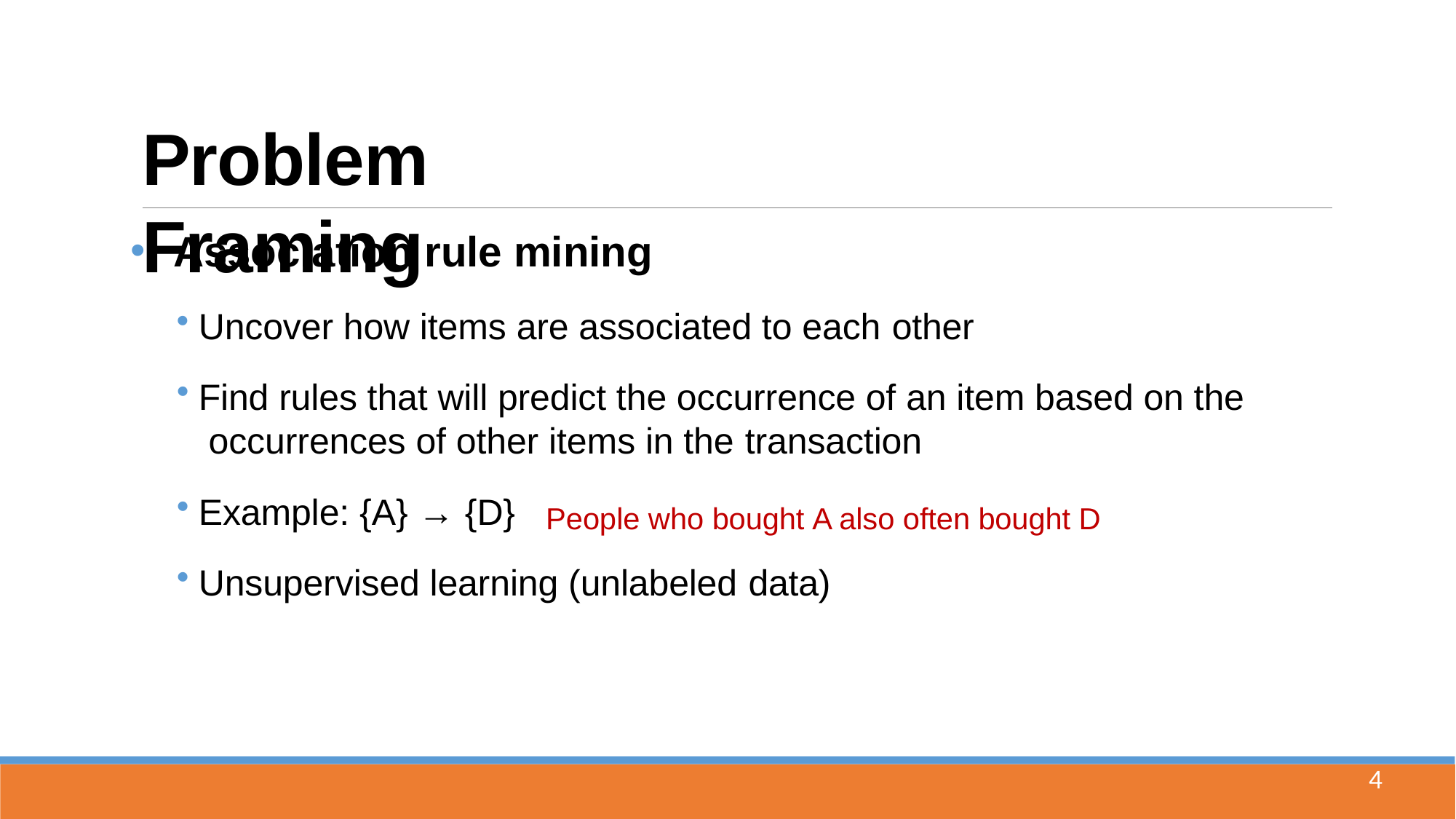

# Problem Framing
Association rule mining
Uncover how items are associated to each other
Find rules that will predict the occurrence of an item based on the  occurrences of other items in the transaction
Example: {A} → {D}
People who bought A also often bought D
Unsupervised learning (unlabeled data)
4